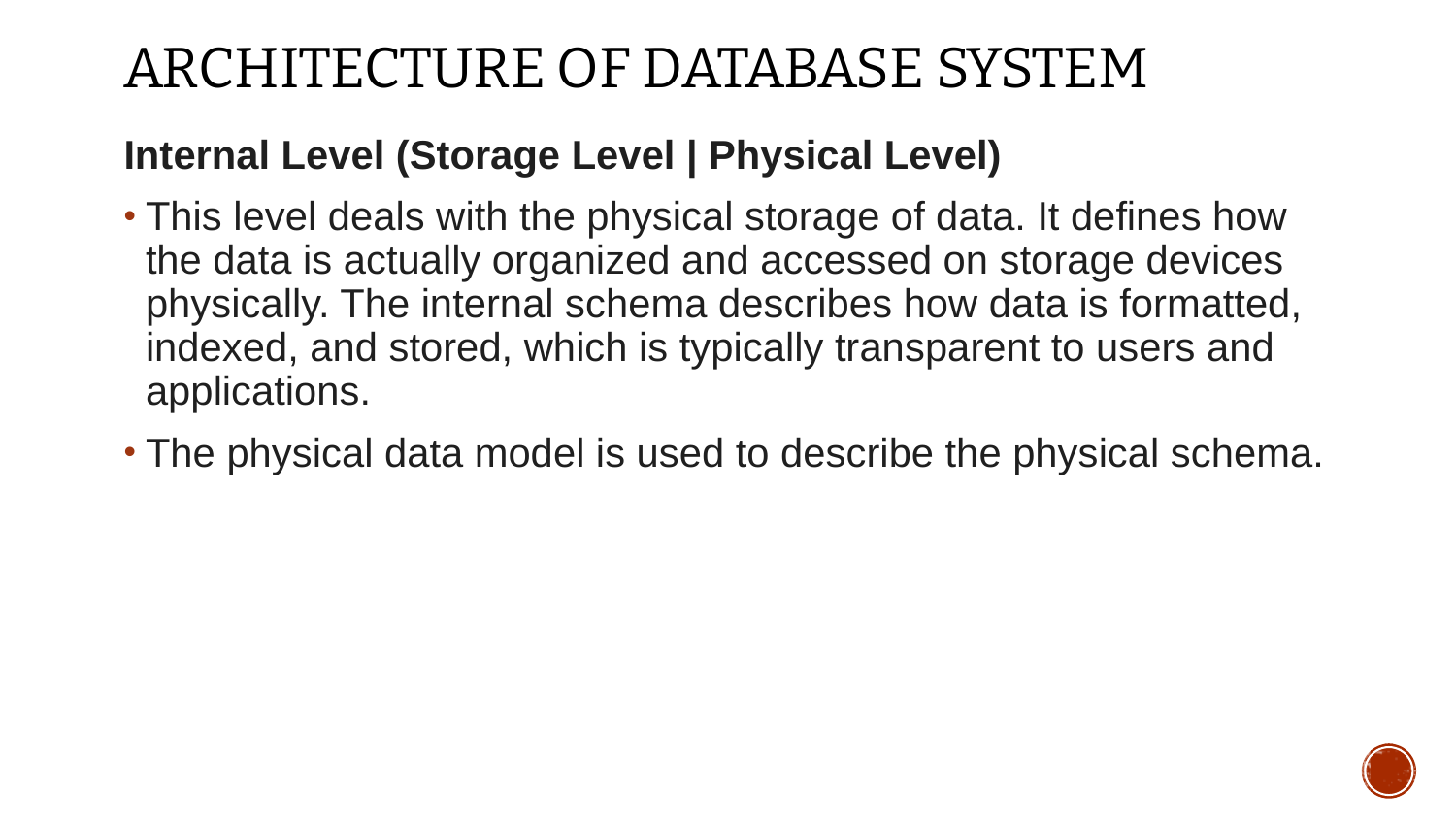

# Architecture of Database System
Internal Level (Storage Level | Physical Level)
This level deals with the physical storage of data. It defines how the data is actually organized and accessed on storage devices physically. The internal schema describes how data is formatted, indexed, and stored, which is typically transparent to users and applications.
The physical data model is used to describe the physical schema.